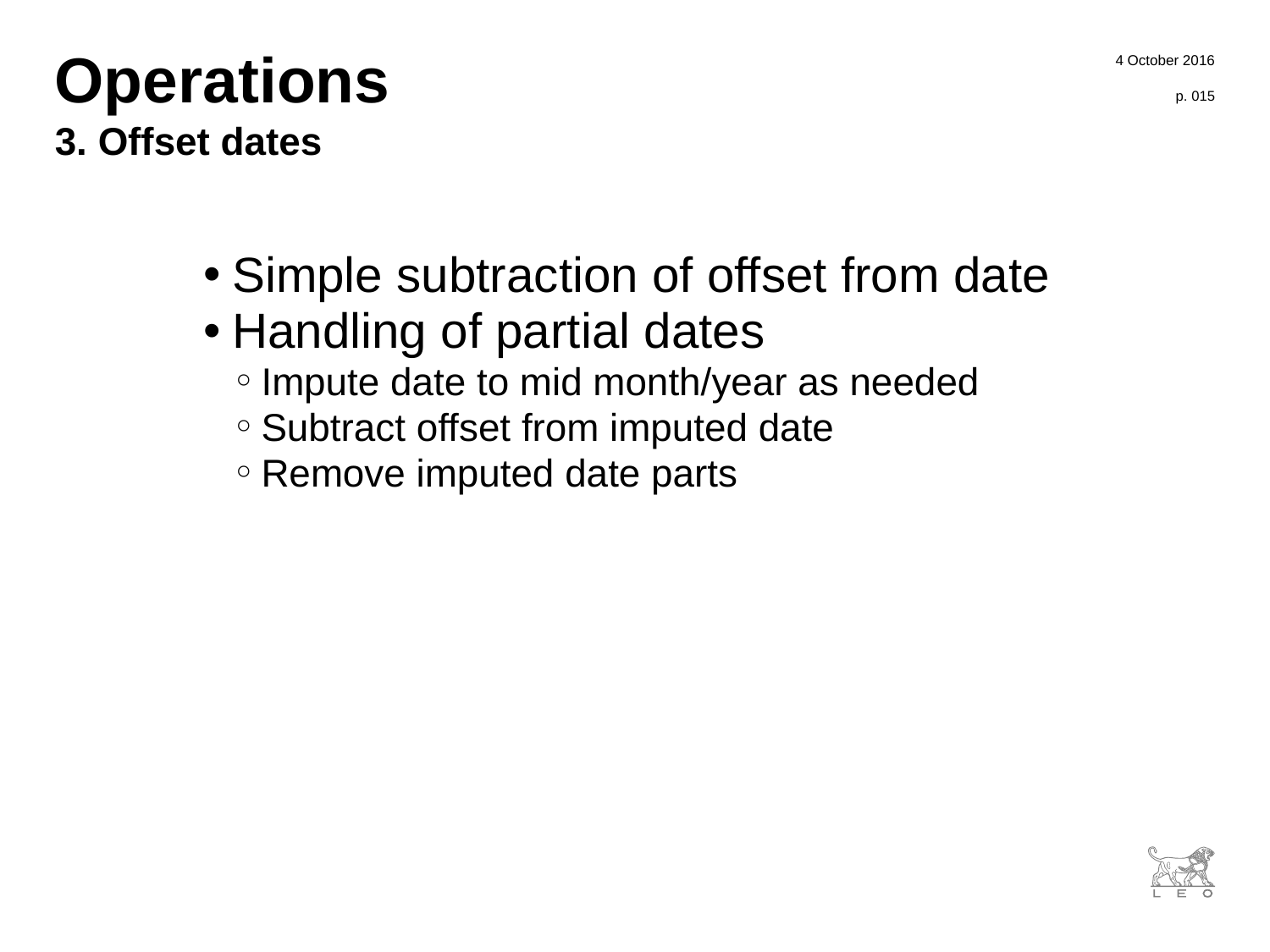

4 October 2016
# Operations
p. 015
3. Offset dates
Simple subtraction of offset from date
Handling of partial dates
Impute date to mid month/year as needed
Subtract offset from imputed date
Remove imputed date parts